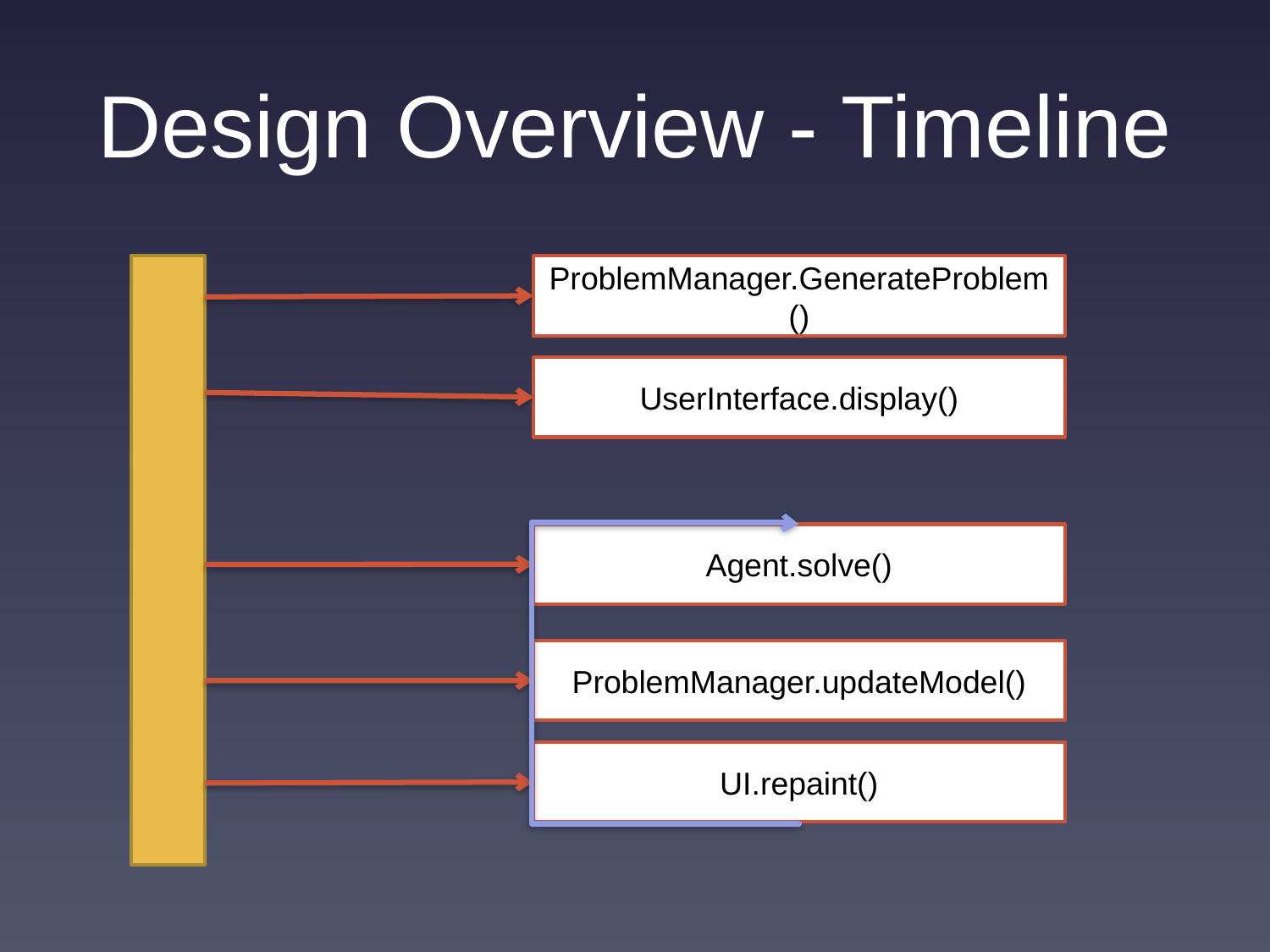

# Design Overview - Timeline

ProblemManager.GenerateProblem()
UserInterface.display()
Agent.solve()
ProblemManager.updateModel()
UI.repaint()